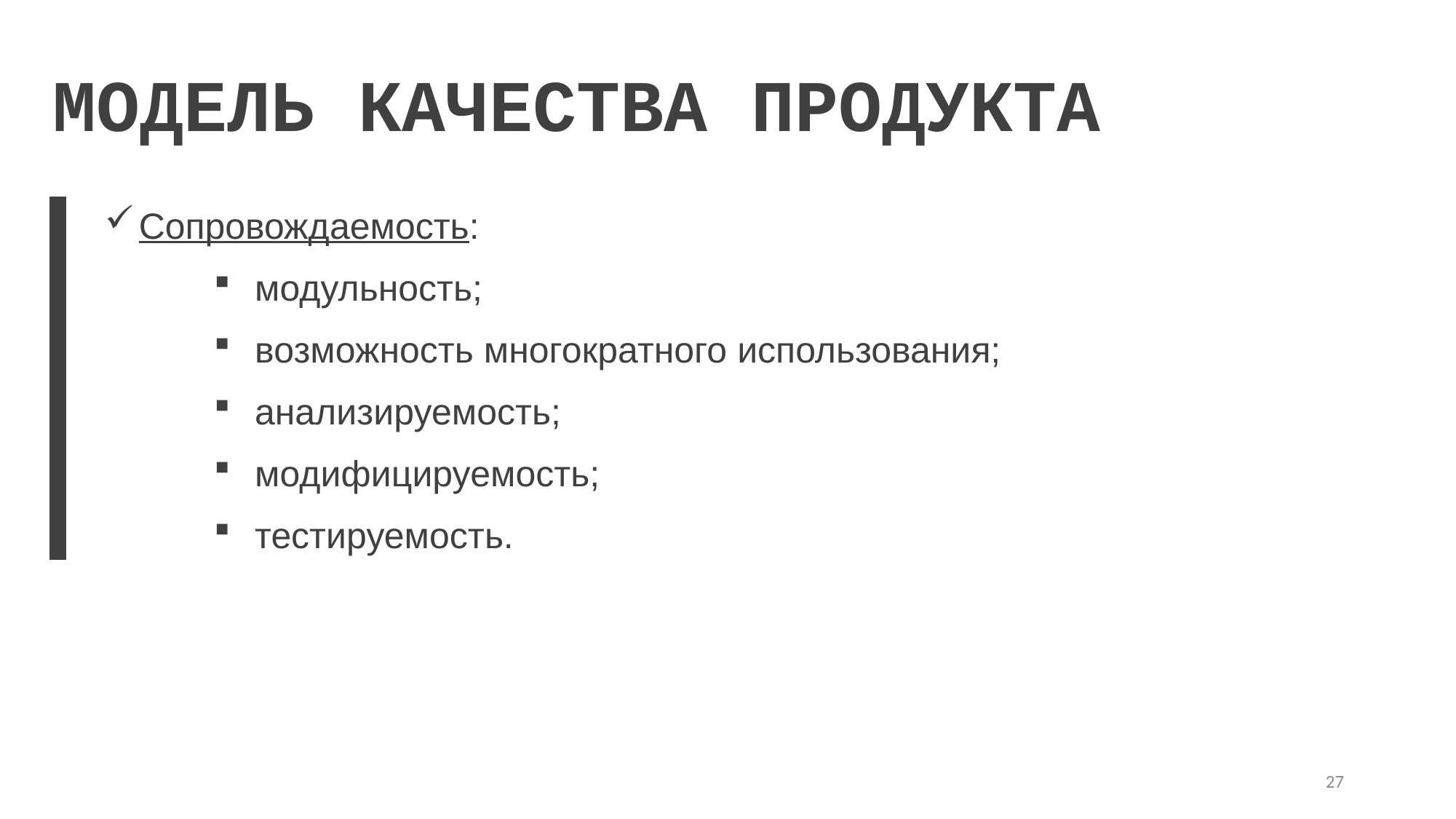

МОДЕЛЬ КАЧЕСТВА ПРОДУКТА

Сопровождаемость:
модульность;
возможность многократного использования;
анализируемость;
модифицируемость;
тестируемость.

27